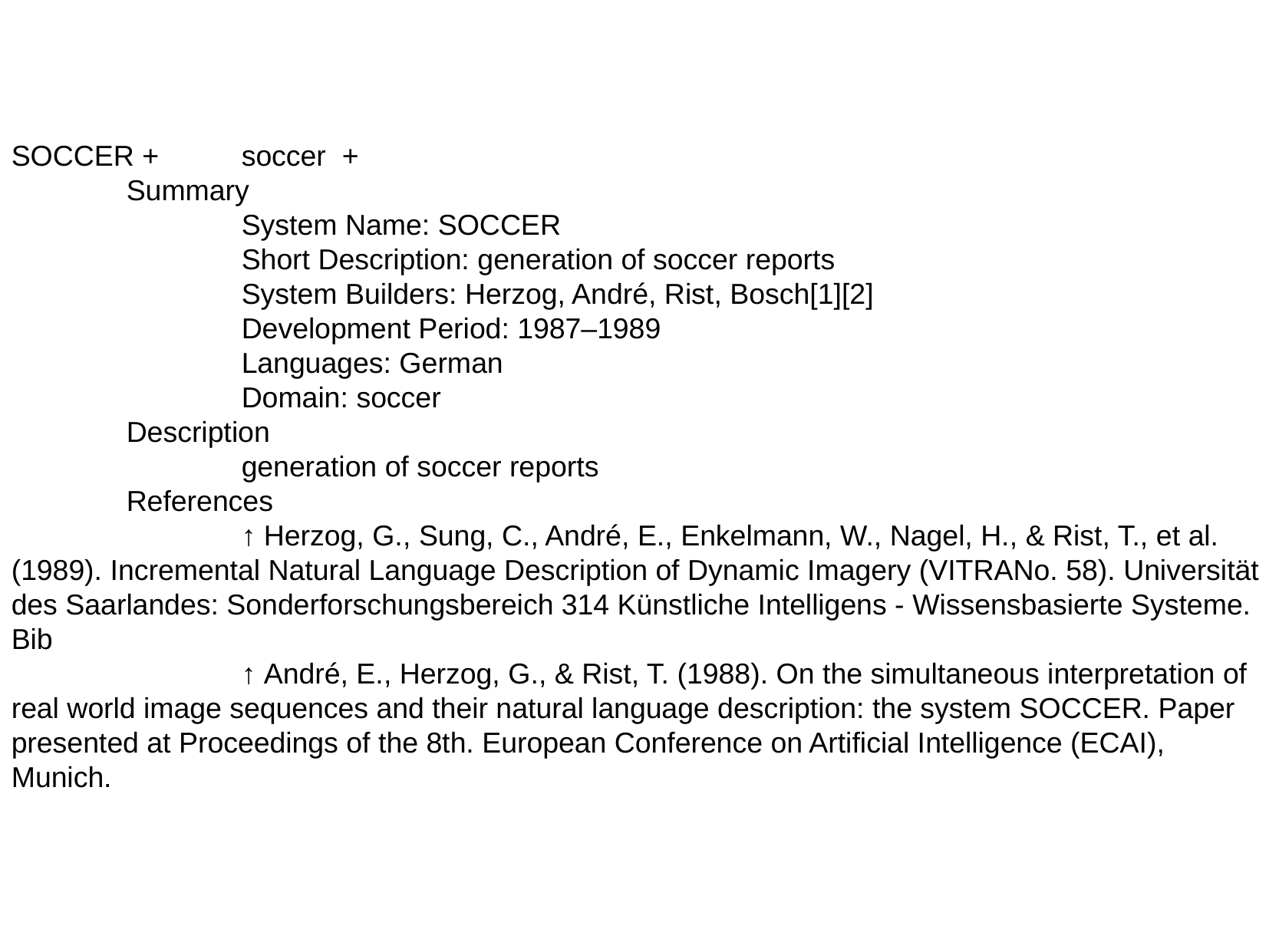

SOCCER +	soccer  +
	Summary
		System Name: SOCCER
		Short Description: generation of soccer reports
		System Builders: Herzog, André, Rist, Bosch[1][2]
		Development Period: 1987–1989
		Languages: German
		Domain: soccer
	Description
		generation of soccer reports
	References
		↑ Herzog, G., Sung, C., André, E., Enkelmann, W., Nagel, H., & Rist, T., et al. (1989). Incremental Natural Language Description of Dynamic Imagery (VITRANo. 58). Universität des Saarlandes: Sonderforschungsbereich 314 Künstliche Intelligens - Wissensbasierte Systeme. Bib
		↑ André, E., Herzog, G., & Rist, T. (1988). On the simultaneous interpretation of real world image sequences and their natural language description: the system SOCCER. Paper presented at Proceedings of the 8th. European Conference on Artificial Intelligence (ECAI), Munich.